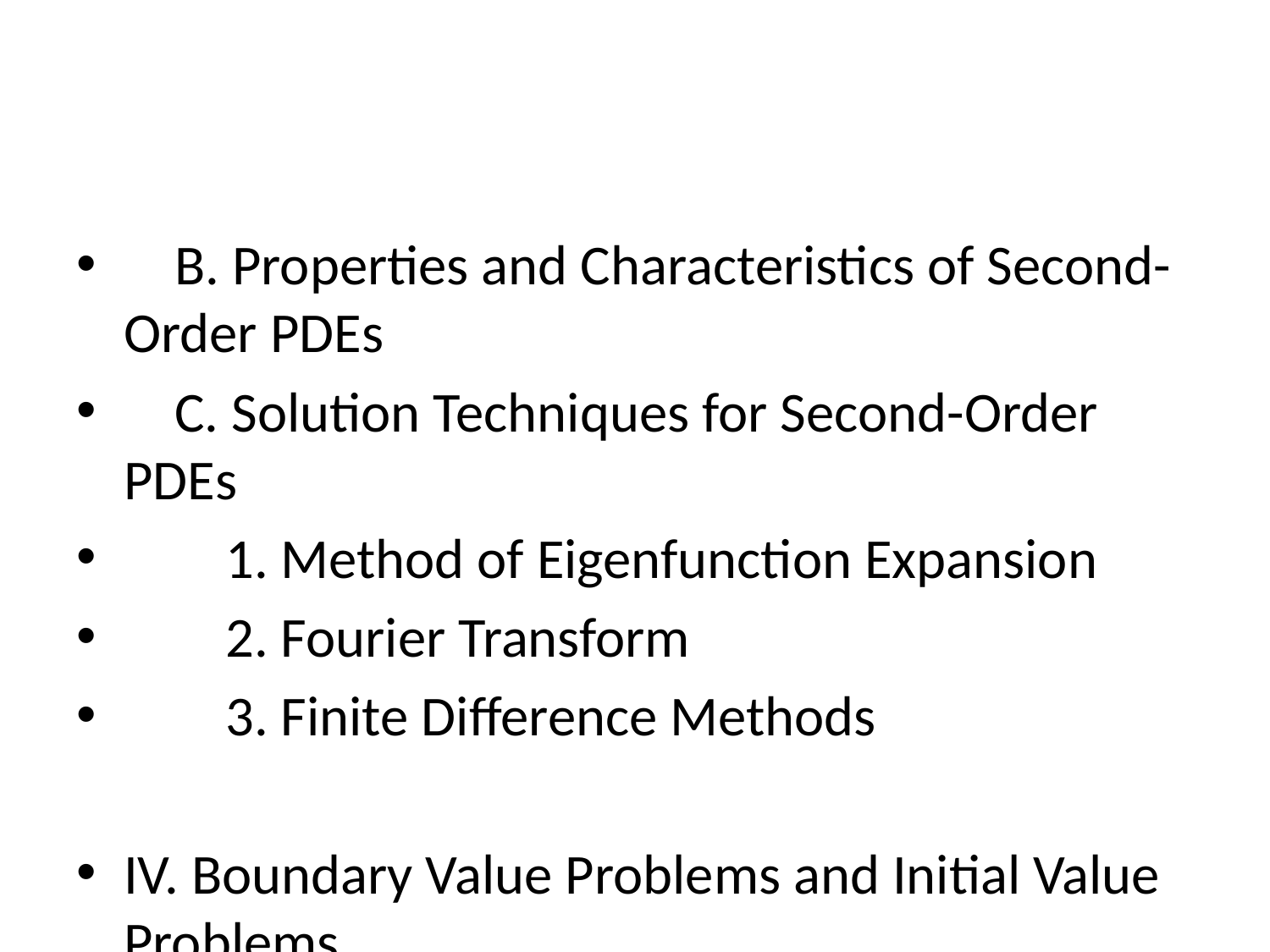

#
    B. Properties and Characteristics of Second-Order PDEs
    C. Solution Techniques for Second-Order PDEs
        1. Method of Eigenfunction Expansion
        2. Fourier Transform
        3. Finite Difference Methods

IV. Boundary Value Problems and Initial Value Problems
    A. Boundary Conditions for Partial Differential Equations
    B. Well-Posedness of Boundary Value Problems